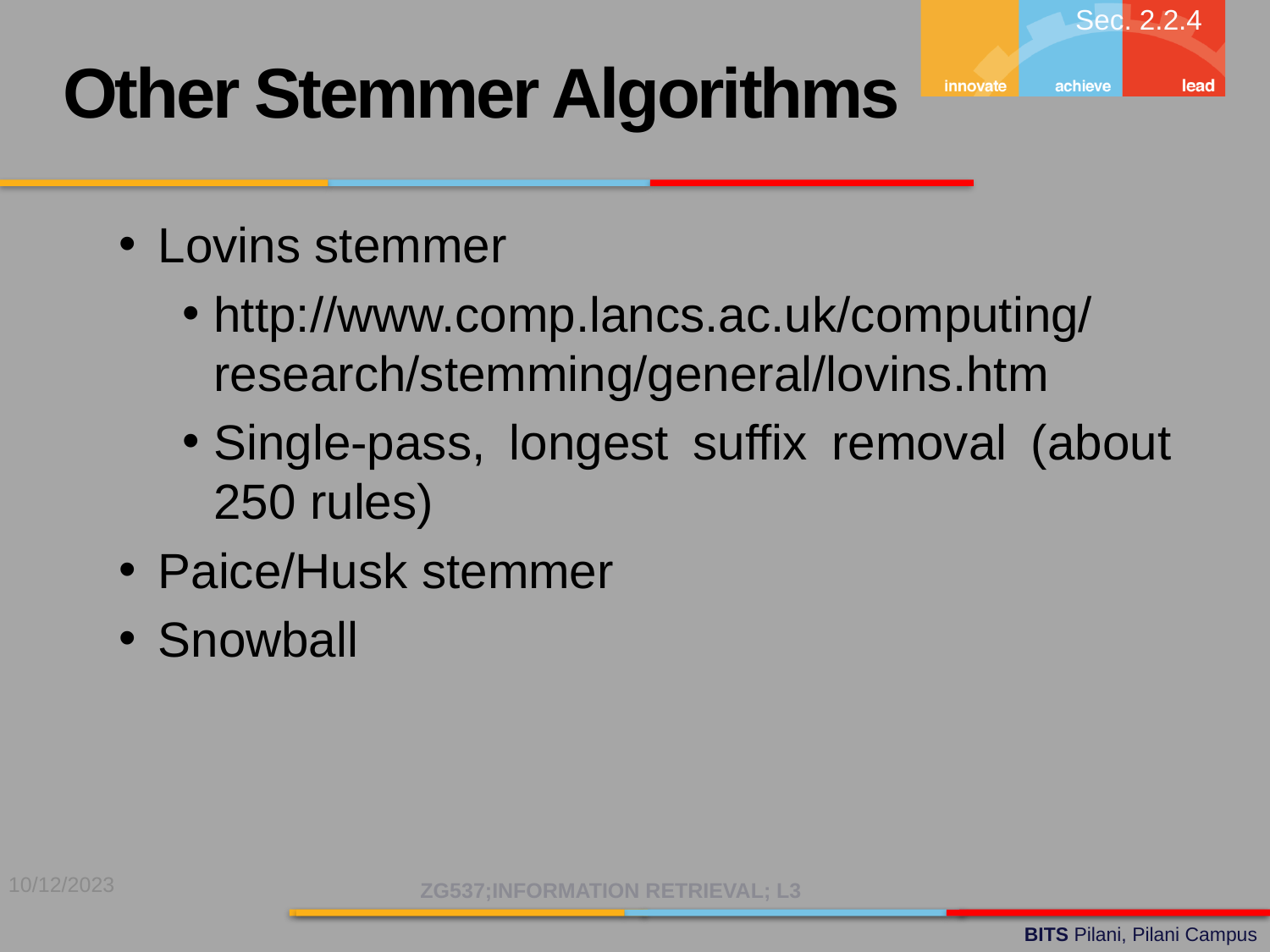

Sec. 2.2.4
Other Stemmer Algorithms
Lovins stemmer
http://www.comp.lancs.ac.uk/computing/research/stemming/general/lovins.htm
Single-pass, longest suffix removal (about 250 rules)
Paice/Husk stemmer
Snowball

10/12/2023
ZG537;INFORMATION RETRIEVAL; L3